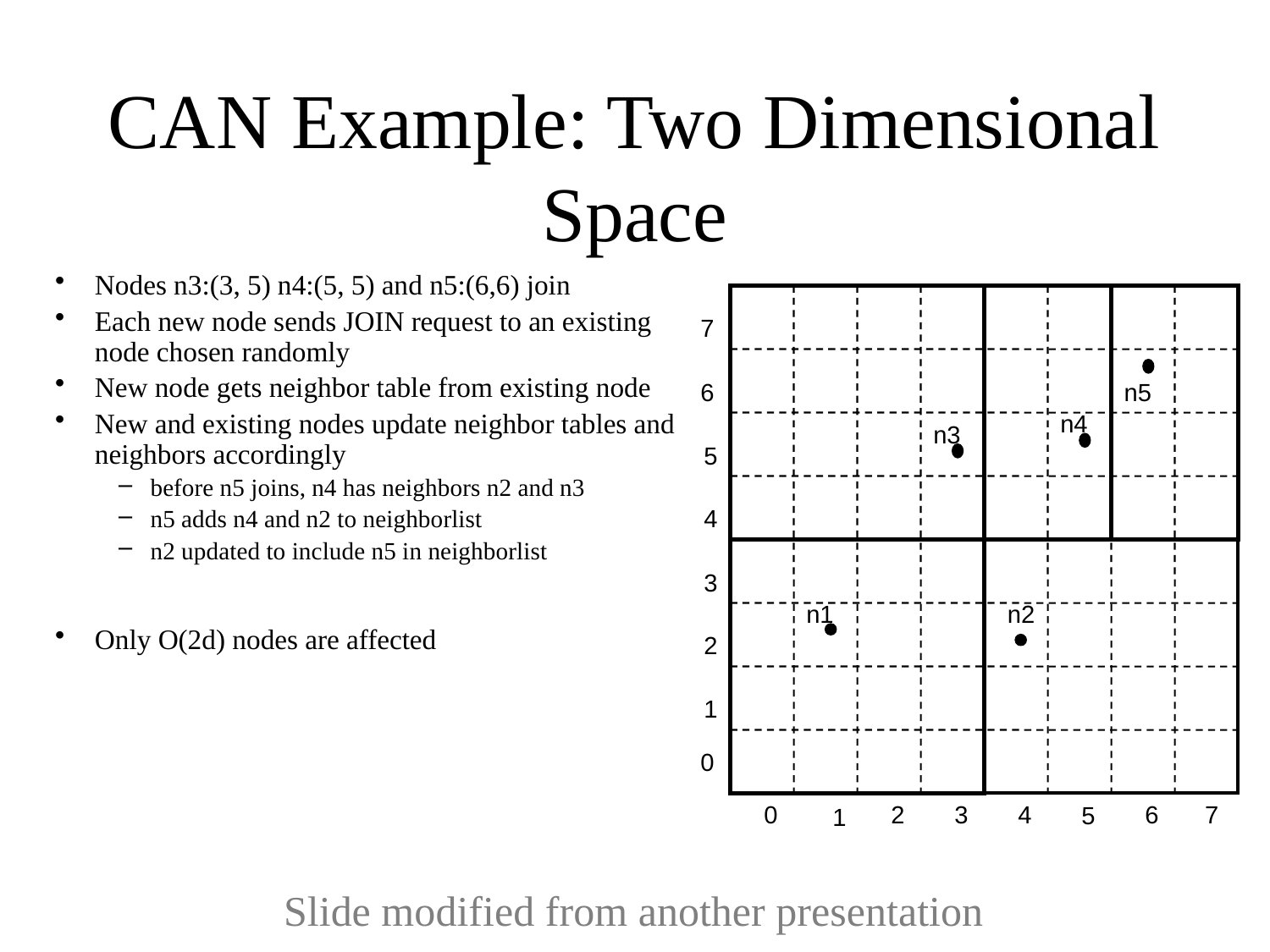

# CAN Example: Two Dimensional Space
Nodes n3:(3, 5) n4:(5, 5) and n5:(6,6) join
Each new node sends JOIN request to an existing node chosen randomly
New node gets neighbor table from existing node
New and existing nodes update neighbor tables and neighbors accordingly
before n5 joins, n4 has neighbors n2 and n3
n5 adds n4 and n2 to neighborlist
n2 updated to include n5 in neighborlist

Only O(2d) nodes are affected

7

6
n5
n4

n3

5

4

3
n2
n1

2

1

0
0
2
3
4
6
7
5
1
Slide modified from another presentation